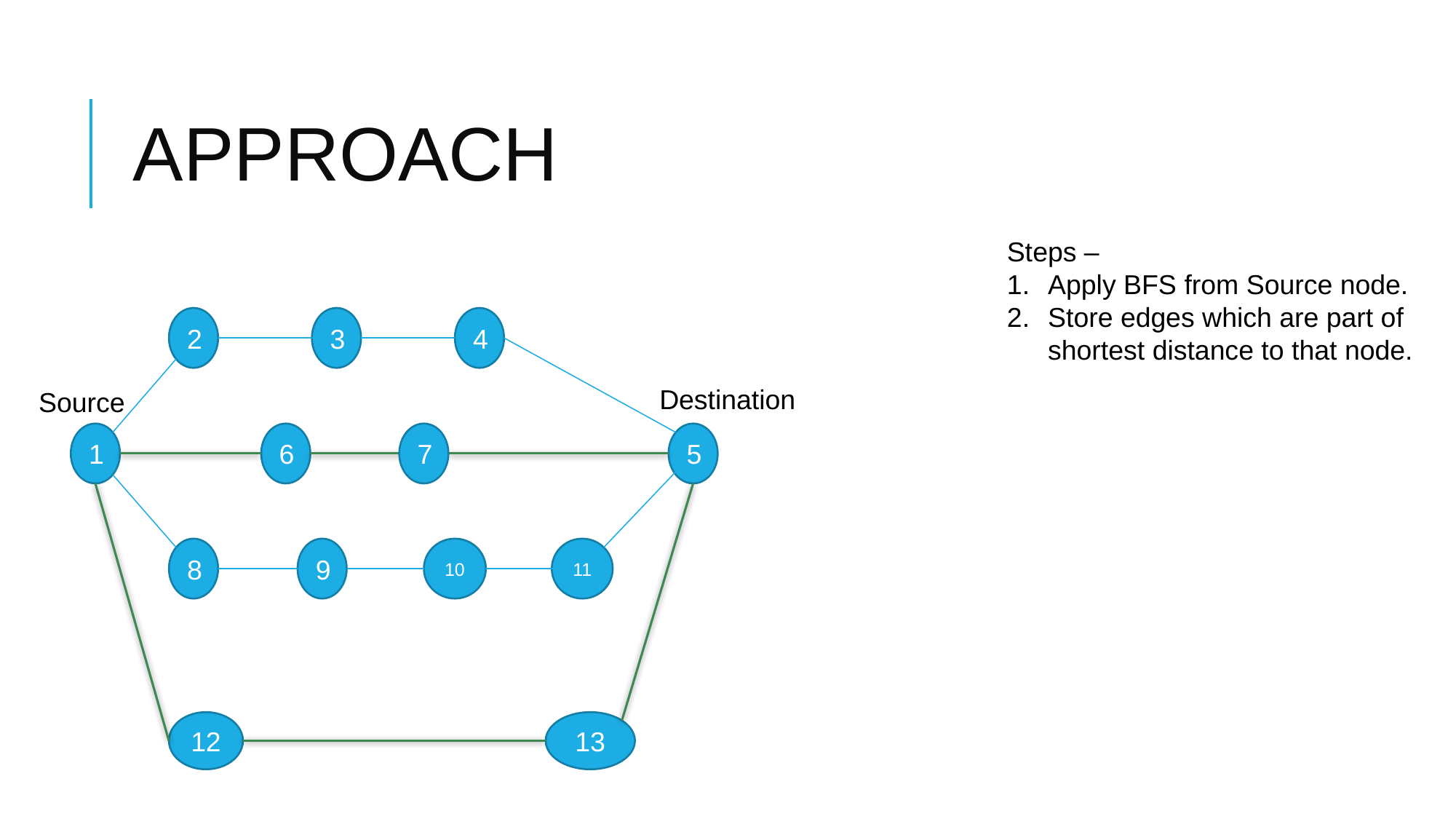

# APPROACH
Steps –
Apply BFS from Source node.
Store edges which are part of  shortest distance to that node.
2
3
4
1
6
7
5
8
9
10
11
12
13
Destination
Source